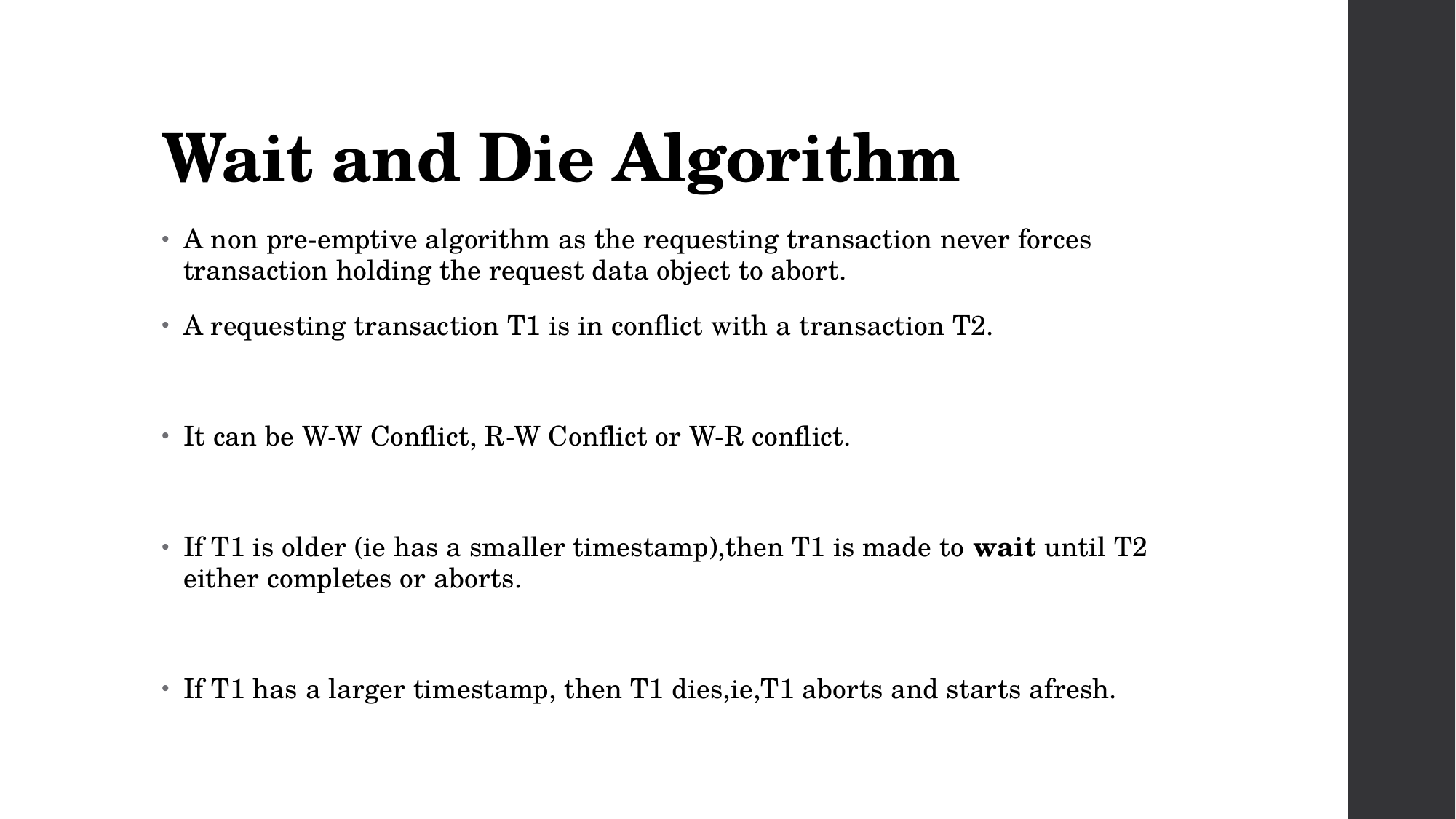

# Wait and Die Algorithm
A non pre-emptive algorithm as the requesting transaction never forces transaction holding the request data object to abort.
A requesting transaction T1 is in conflict with a transaction T2.

It can be W-W Conflict, R-W Conflict or W-R conflict.

If T1 is older (ie has a smaller timestamp),then T1 is made to wait until T2 either completes or aborts.

If T1 has a larger timestamp, then T1 dies,ie,T1 aborts and starts afresh.